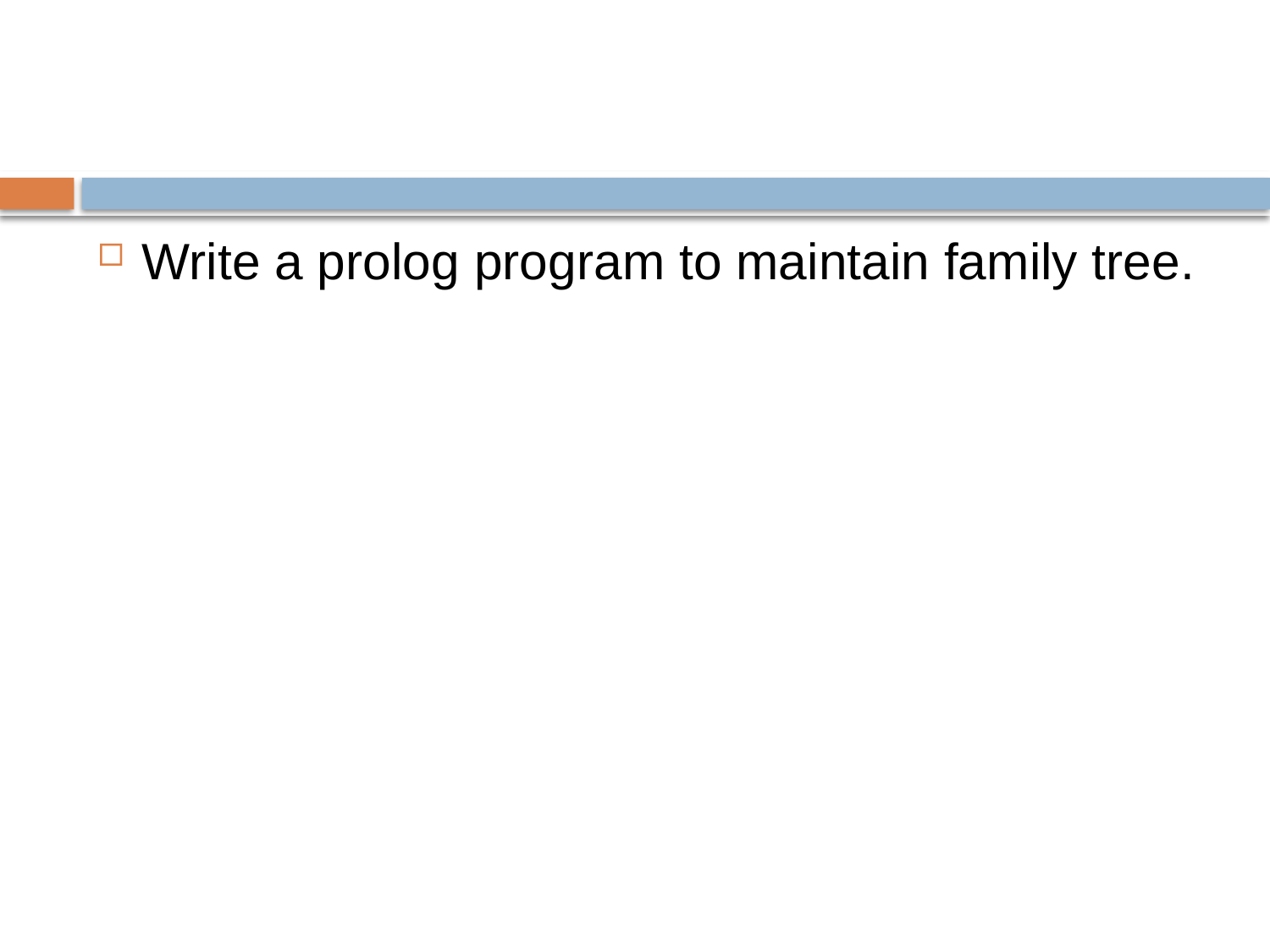

#
Write a prolog program to maintain family tree.